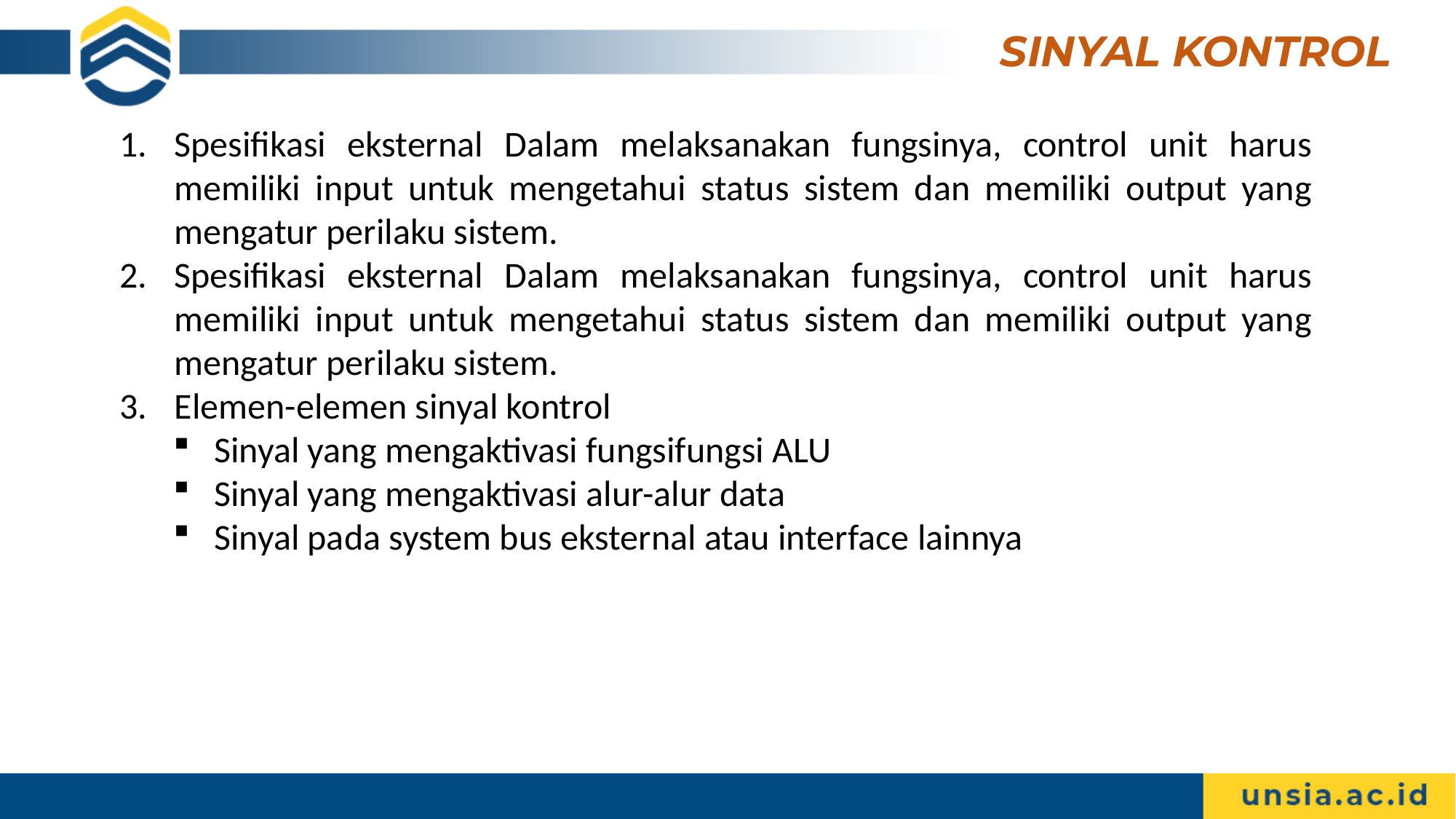

# SINYAL KONTROL
Spesifikasi eksternal Dalam melaksanakan fungsinya, control unit harus memiliki input untuk mengetahui status sistem dan memiliki output yang mengatur perilaku sistem.
Spesifikasi eksternal Dalam melaksanakan fungsinya, control unit harus memiliki input untuk mengetahui status sistem dan memiliki output yang mengatur perilaku sistem.
Elemen-elemen sinyal kontrol
Sinyal yang mengaktivasi fungsifungsi ALU
Sinyal yang mengaktivasi alur-alur data
Sinyal pada system bus eksternal atau interface lainnya